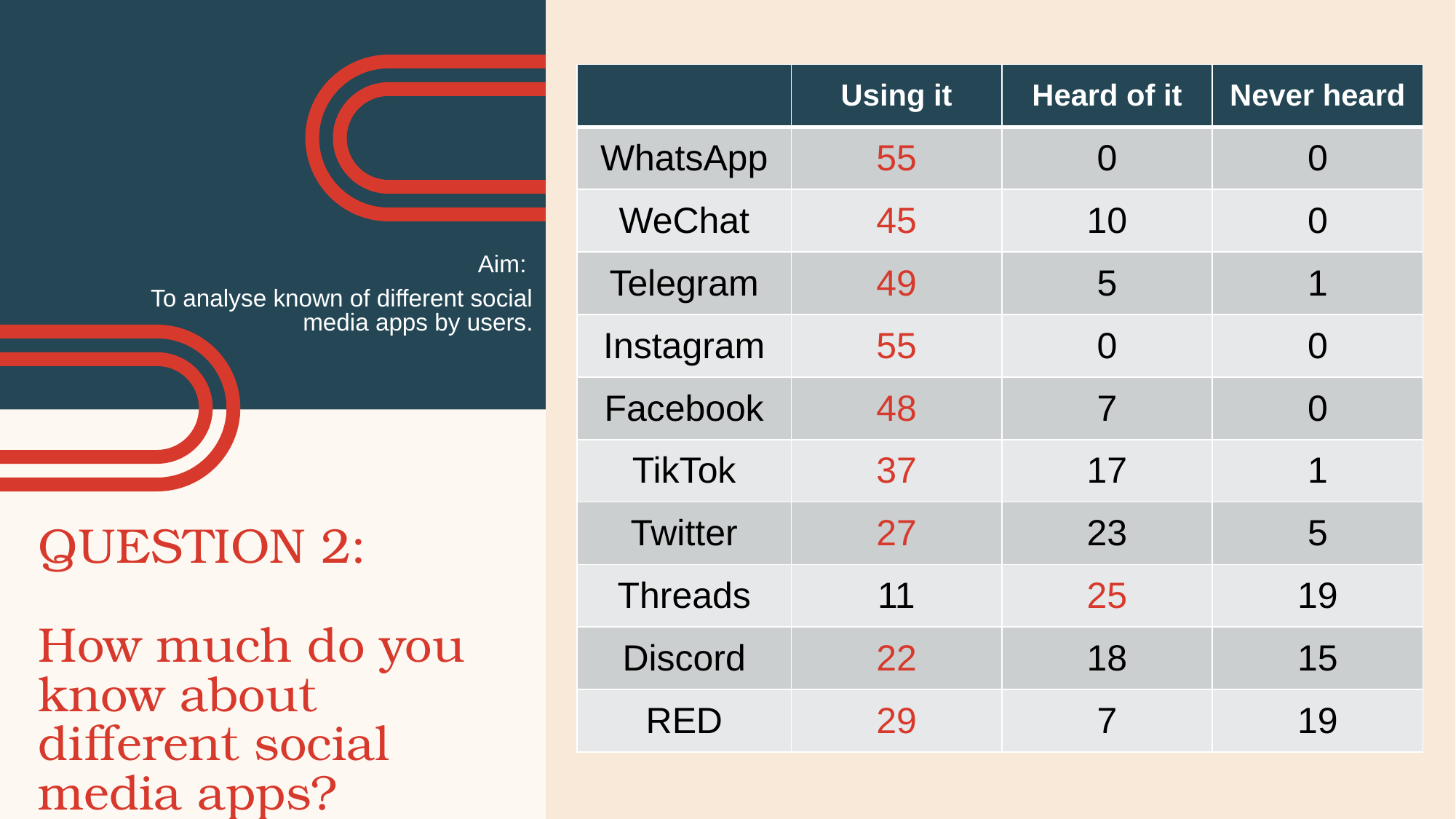

|  | Using it | Heard of it | Never heard |
| --- | --- | --- | --- |
| WhatsApp | 55 | 0 | 0 |
| WeChat | 45 | 10 | 0 |
| Telegram | 49 | 5 | 1 |
| Instagram | 55 | 0 | 0 |
| Facebook | 48 | 7 | 0 |
| TikTok | 37 | 17 | 1 |
| Twitter | 27 | 23 | 5 |
| Threads | 11 | 25 | 19 |
| Discord | 22 | 18 | 15 |
| RED | 29 | 7 | 19 |
Aim:
To analyse known of different social media apps by users.
QUESTION 2:

How much do you know about different social media apps?